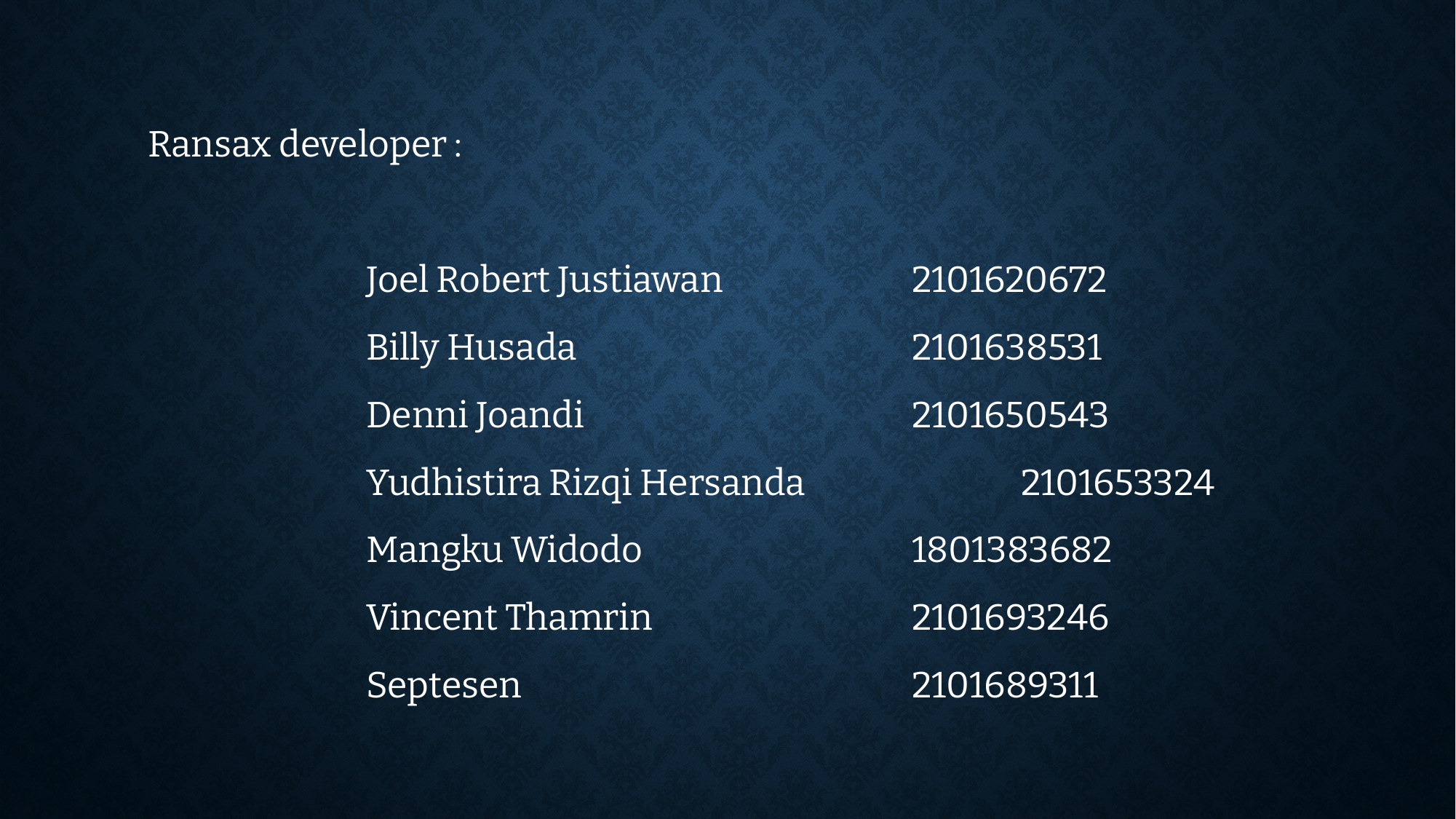

Ransax developer :

		Joel Robert Justiawan		2101620672
		Billy Husada				2101638531
		Denni Joandi				2101650543
		Yudhistira Rizqi Hersanda		2101653324
		Mangku Widodo			1801383682
		Vincent Thamrin			2101693246
		Septesen				2101689311